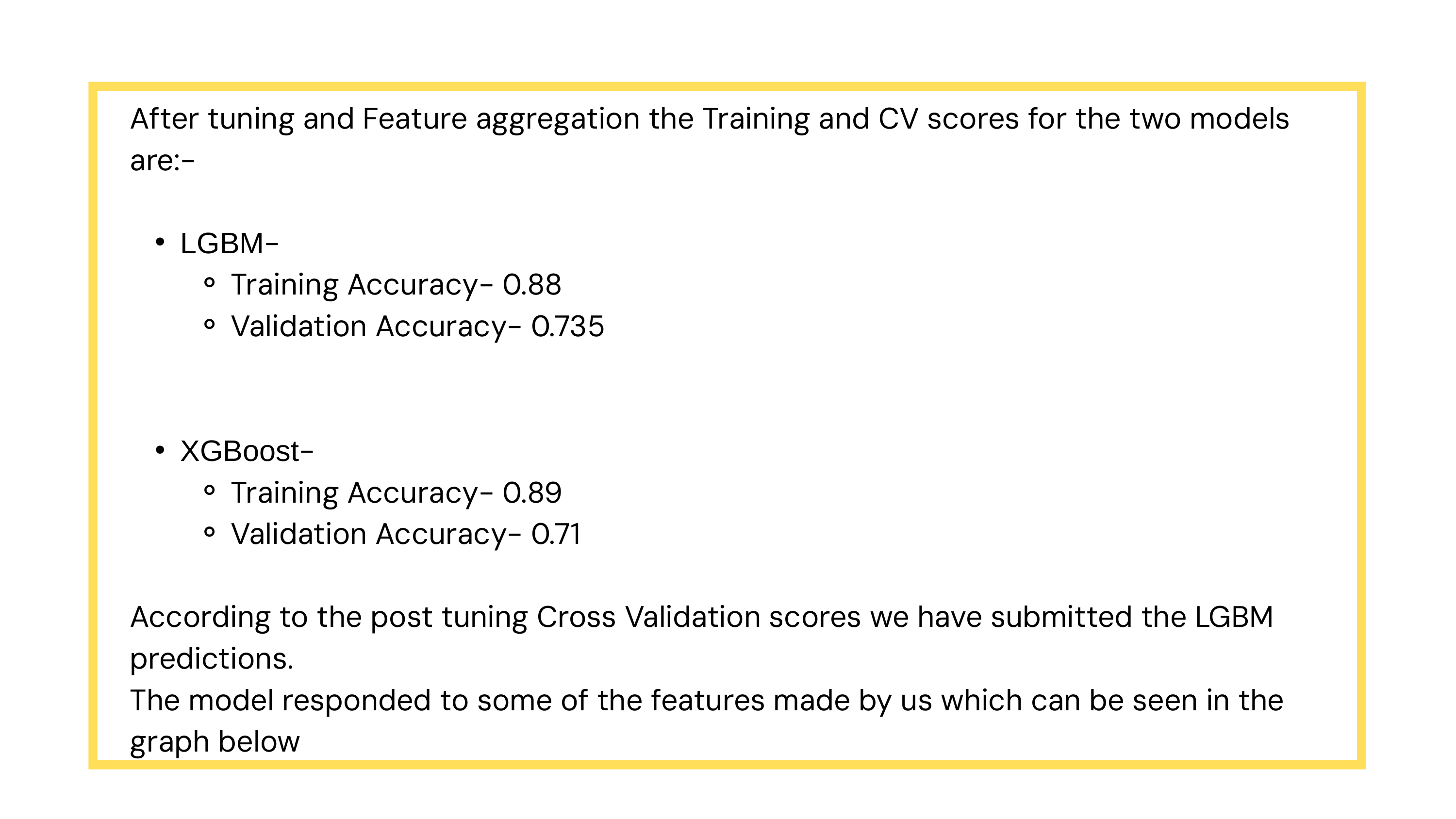

After tuning and Feature aggregation the Training and CV scores for the two models are:-

LGBM-
Training Accuracy- 0.88
Validation Accuracy- 0.735

XGBoost-
Training Accuracy- 0.89
Validation Accuracy- 0.71

According to the post tuning Cross Validation scores we have submitted the LGBM predictions.
The model responded to some of the features made by us which can be seen in the graph below